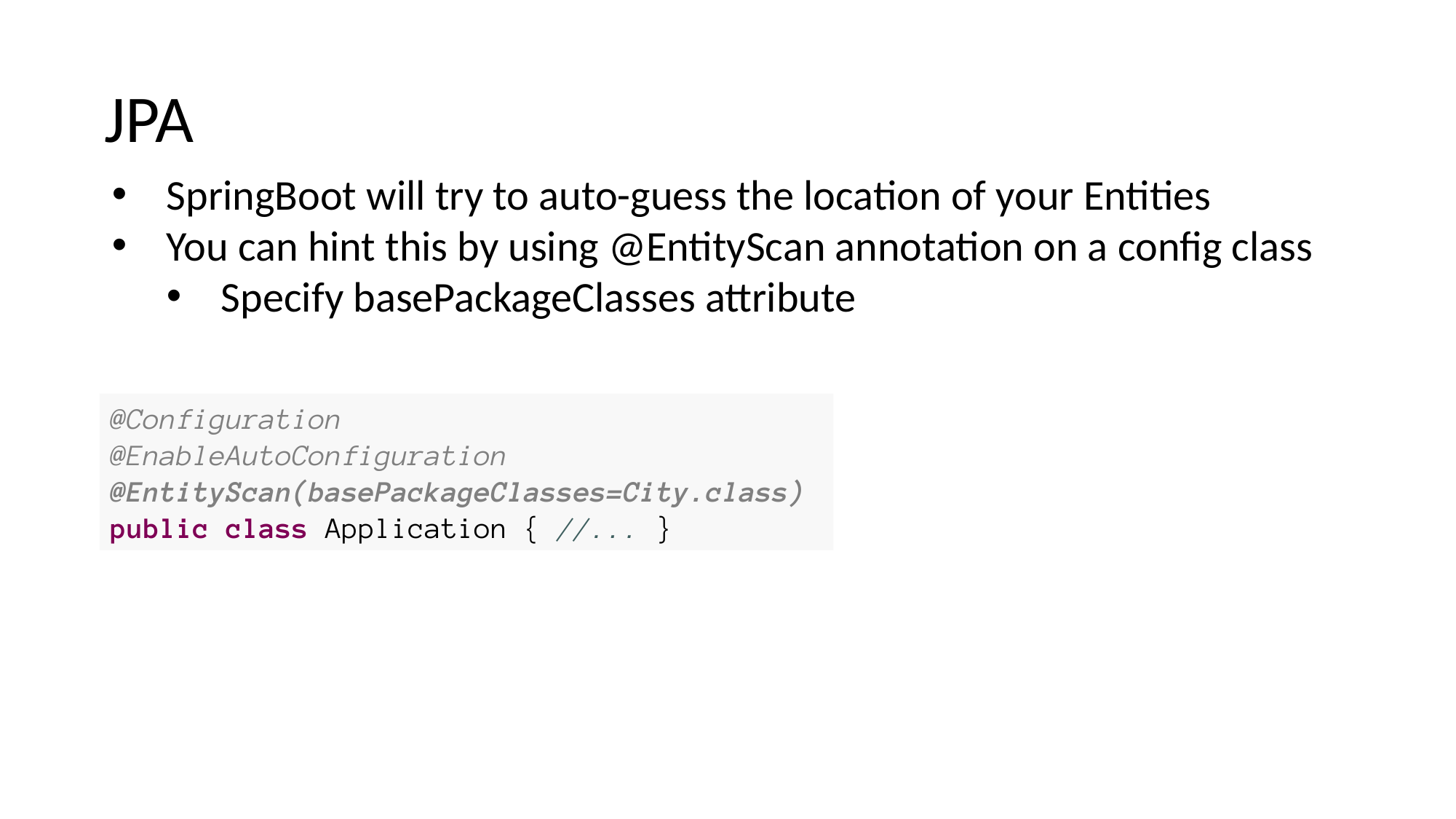

JPA
SpringBoot will try to auto-guess the location of your Entities
You can hint this by using @EntityScan annotation on a config class
Specify basePackageClasses attribute
@Configuration
@EnableAutoConfiguration
@EntityScan(basePackageClasses=City.class)
public class Application { //... }